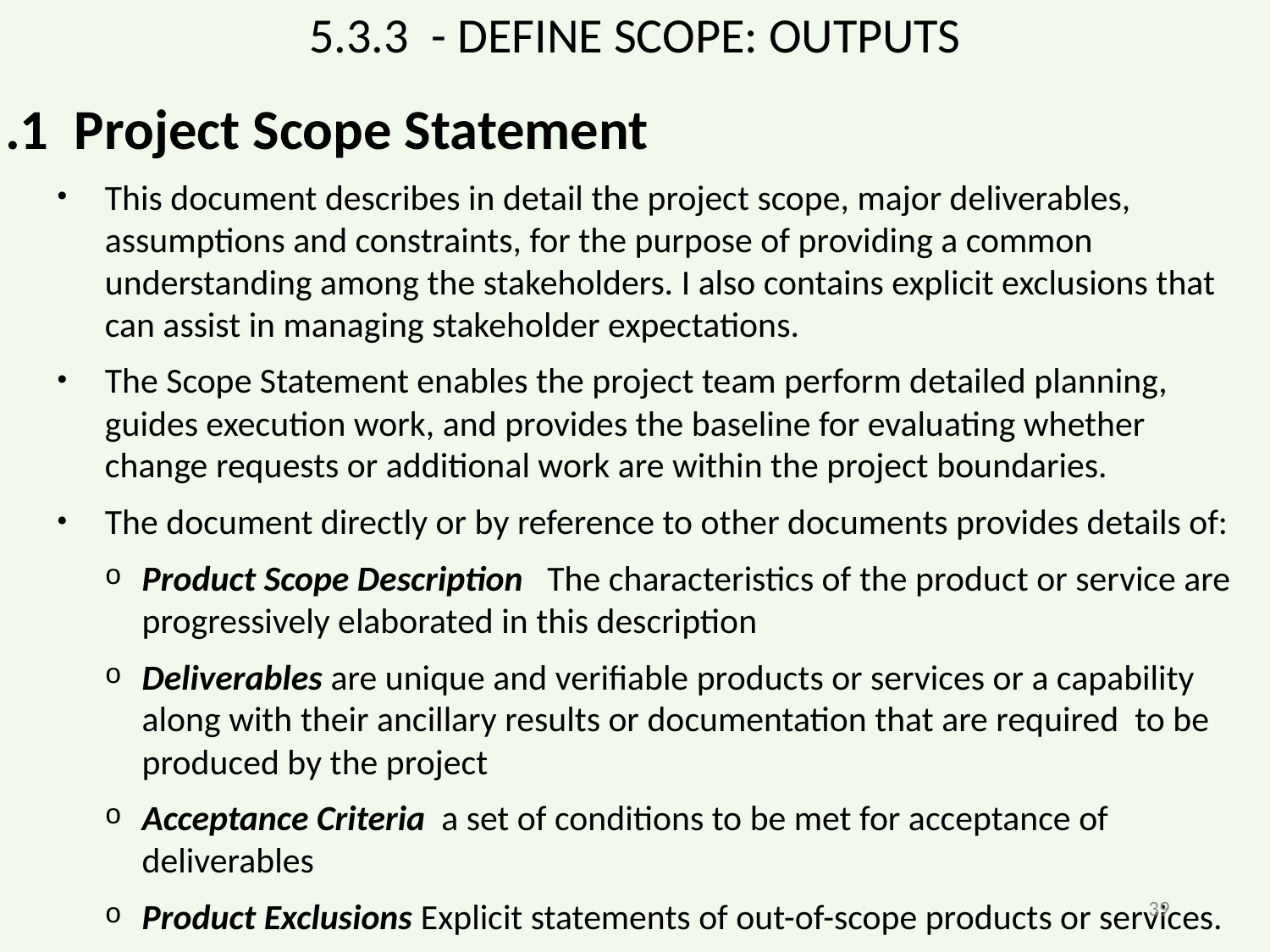

# 5.3.3  - DEFINE SCOPE: OUTPUTS
.1  Project Scope Statement
This document describes in detail the project scope, major deliverables, assumptions and constraints, for the purpose of providing a common understanding among the stakeholders. I also contains explicit exclusions that can assist in managing stakeholder expectations.
The Scope Statement enables the project team perform detailed planning, guides execution work, and provides the baseline for evaluating whether change requests or additional work are within the project boundaries.
The document directly or by reference to other documents provides details of:
Product Scope Description   The characteristics of the product or service are progressively elaborated in this description
Deliverables are unique and verifiable products or services or a capability along with their ancillary results or documentation that are required  to be produced by the project
Acceptance Criteria  a set of conditions to be met for acceptance of deliverables
Product Exclusions Explicit statements of out-of-scope products or services.

39